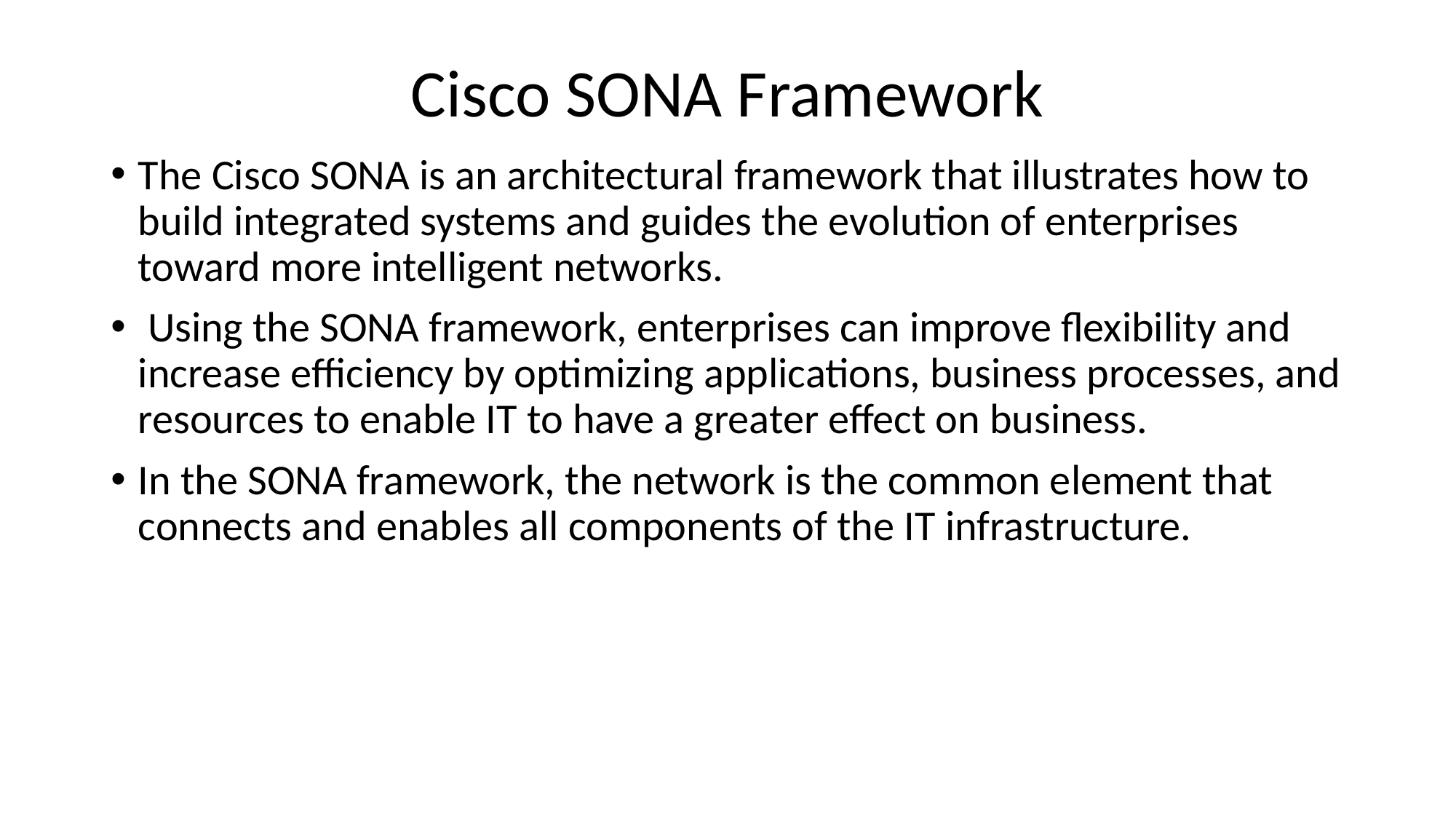

# Cisco SONA Framework
The Cisco SONA is an architectural framework that illustrates how to build integrated systems and guides the evolution of enterprises toward more intelligent networks.
 Using the SONA framework, enterprises can improve flexibility and increase efficiency by optimizing applications, business processes, and resources to enable IT to have a greater effect on business.
In the SONA framework, the network is the common element that connects and enables all components of the IT infrastructure.